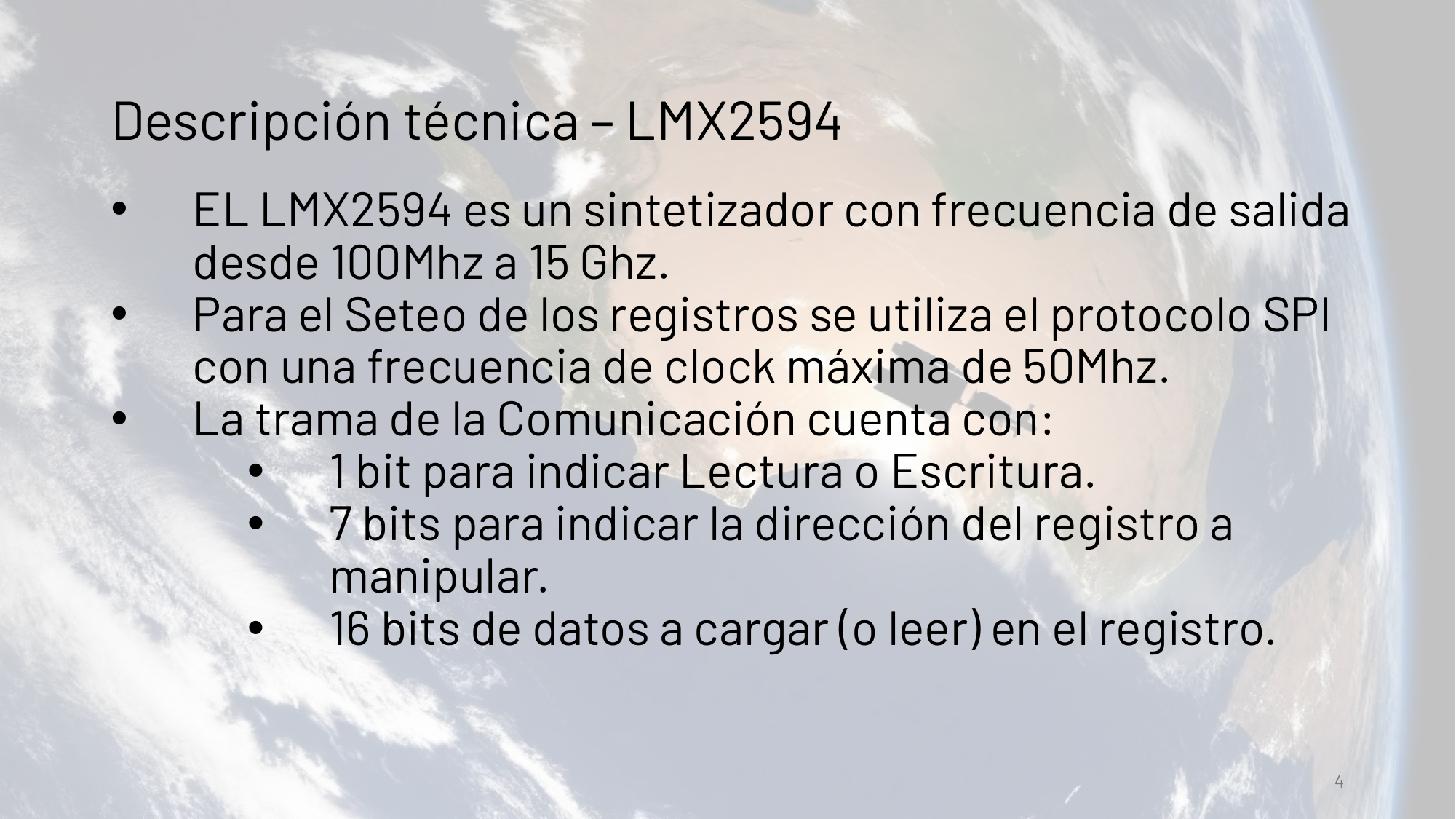

# Descripción técnica – LMX2594
EL LMX2594 es un sintetizador con frecuencia de salida desde 100Mhz a 15 Ghz.
Para el Seteo de los registros se utiliza el protocolo SPI con una frecuencia de clock máxima de 50Mhz.
La trama de la Comunicación cuenta con:
1 bit para indicar Lectura o Escritura.
7 bits para indicar la dirección del registro a manipular.
16 bits de datos a cargar (o leer) en el registro.

1
4